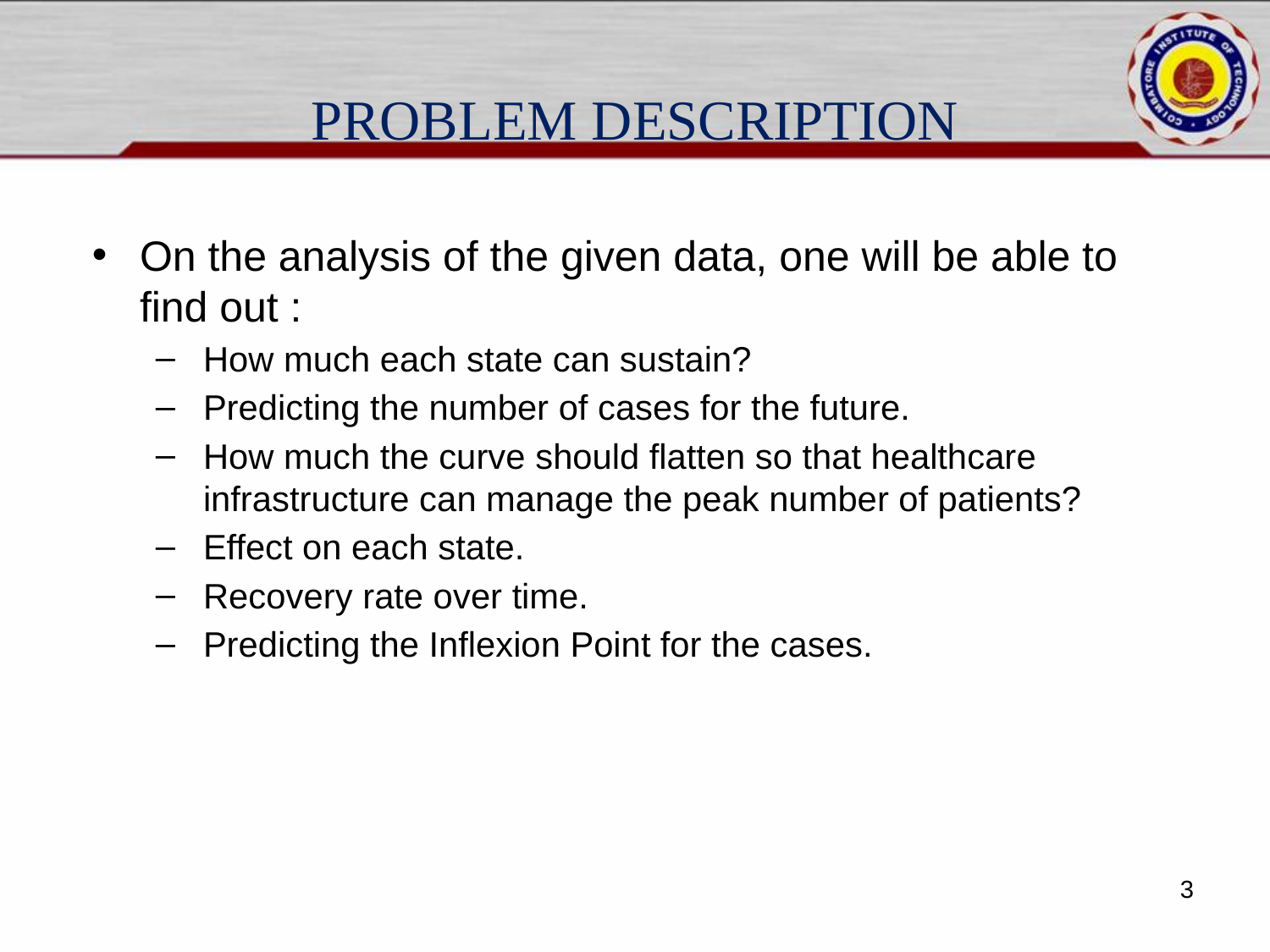

# PROBLEM DESCRIPTION
On the analysis of the given data, one will be able to find out :
How much each state can sustain?
Predicting the number of cases for the future.
How much the curve should flatten so that healthcare infrastructure can manage the peak number of patients?
Effect on each state.
Recovery rate over time.
Predicting the Inflexion Point for the cases.
3